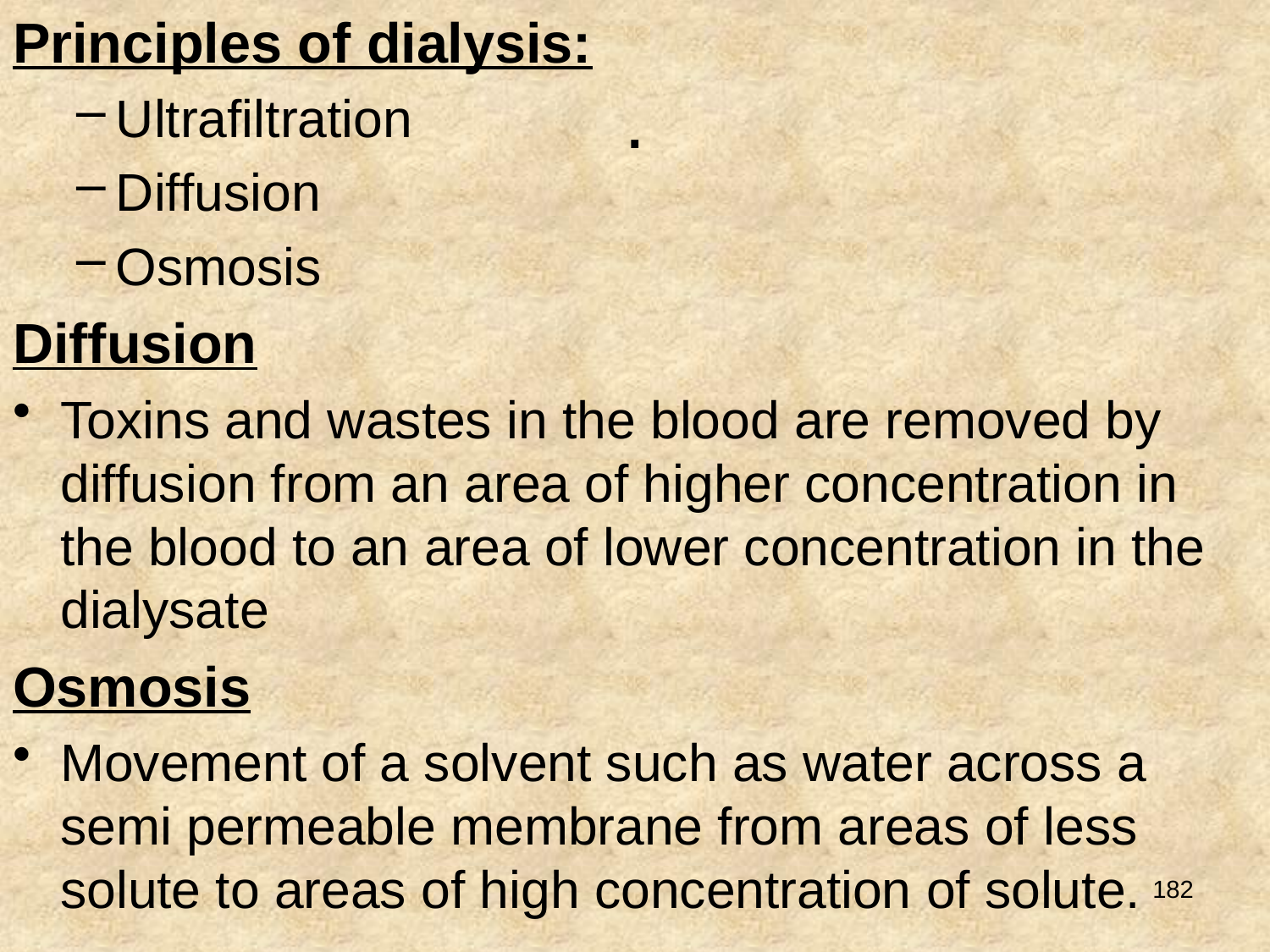

Principles of dialysis:
Ultrafiltration
Diffusion
Osmosis
Diffusion
Toxins and wastes in the blood are removed by diffusion from an area of higher concentration in the blood to an area of lower concentration in the dialysate
Osmosis
Movement of a solvent such as water across a semi permeable membrane from areas of less solute to areas of high concentration of solute.

# .
182